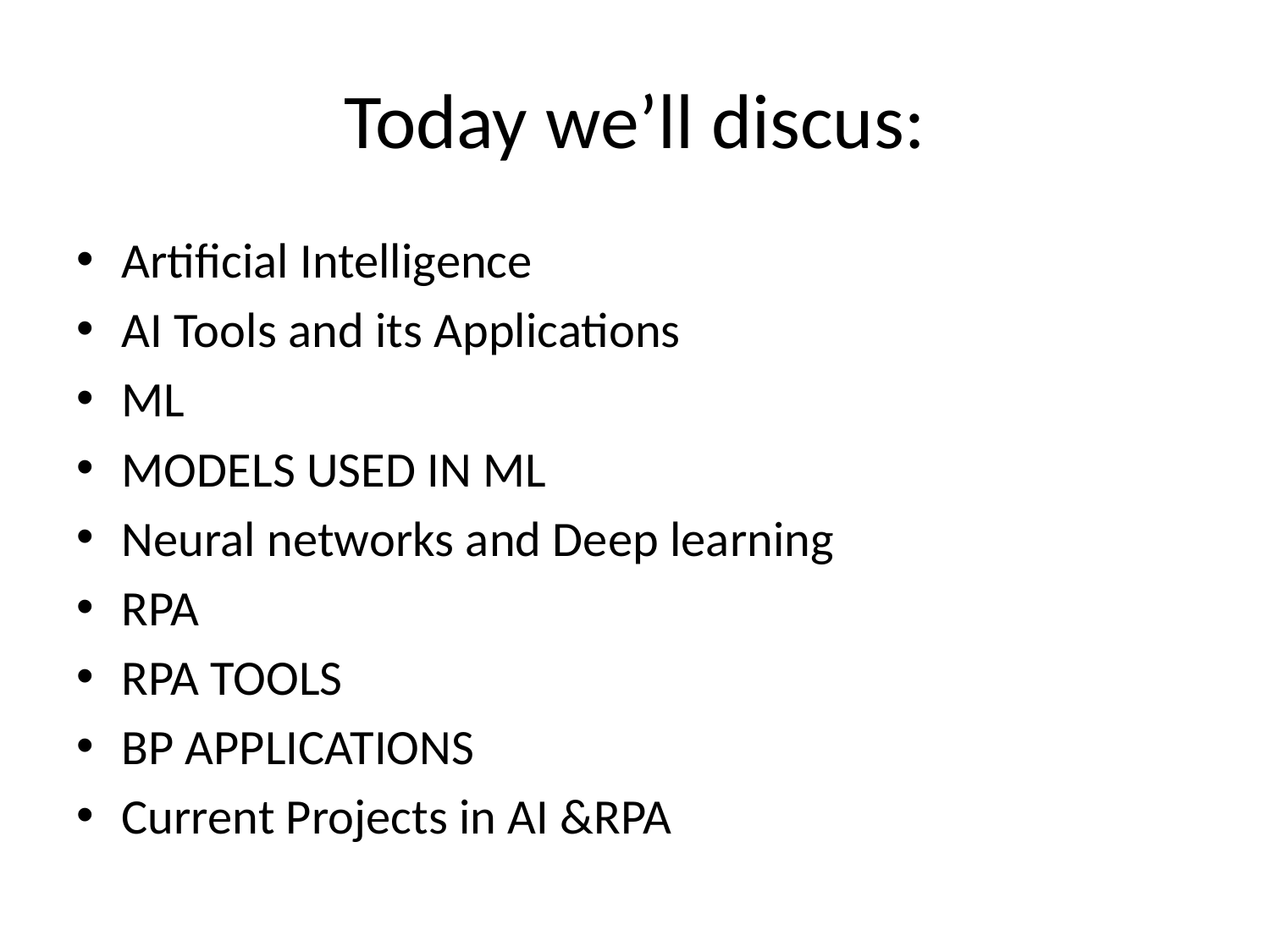

# Today we’ll discus:
Artificial Intelligence
AI Tools and its Applications
ML
MODELS USED IN ML
Neural networks and Deep learning
RPA
RPA TOOLS
BP APPLICATIONS
Current Projects in AI &RPA